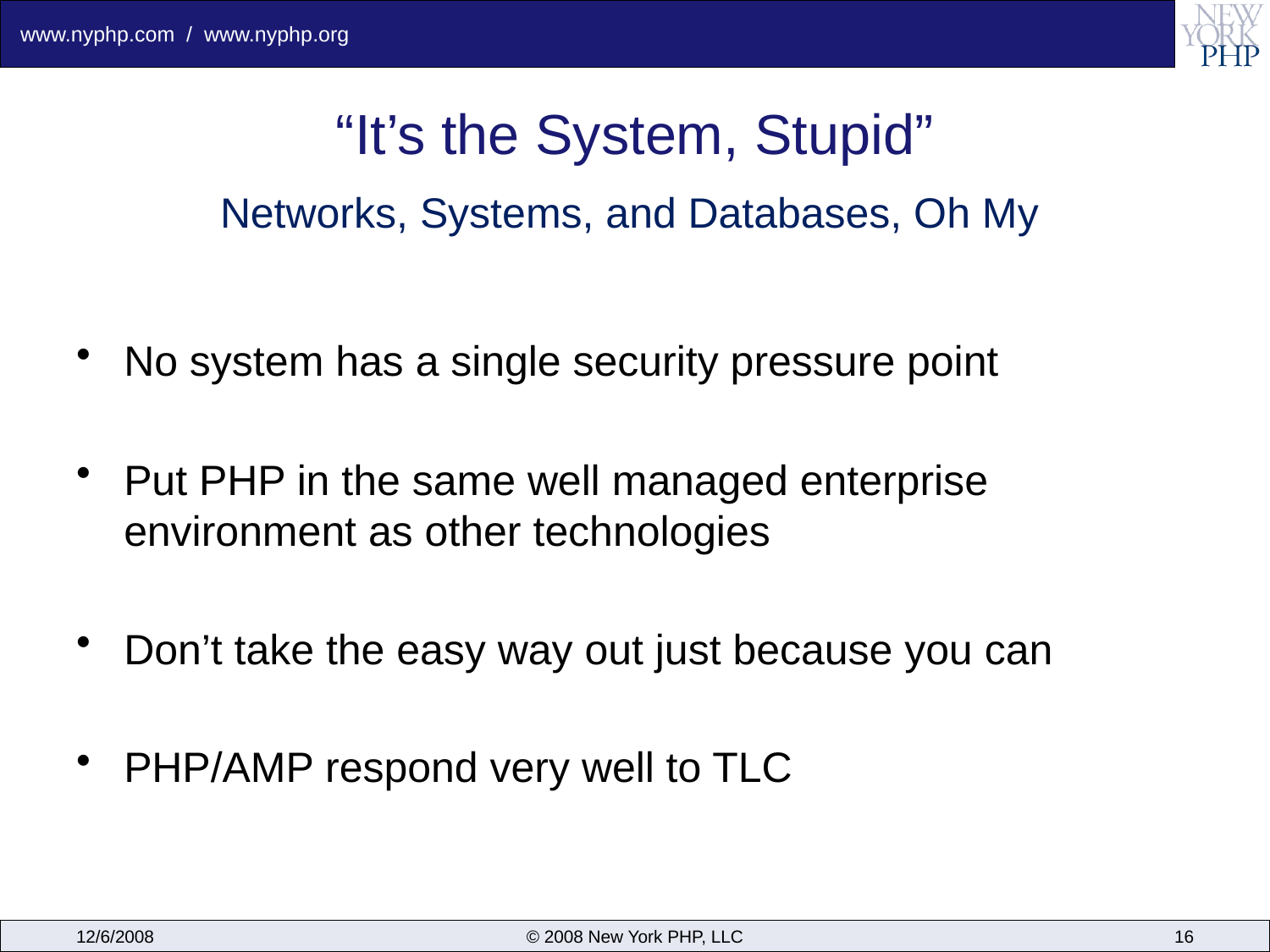

# “It’s the System, Stupid”
Networks, Systems, and Databases, Oh My
No system has a single security pressure point

Put PHP in the same well managed enterprise environment as other technologies

Don’t take the easy way out just because you can

PHP/AMP respond very well to TLC
12/6/2008
© 2008 New York PHP, LLC
16